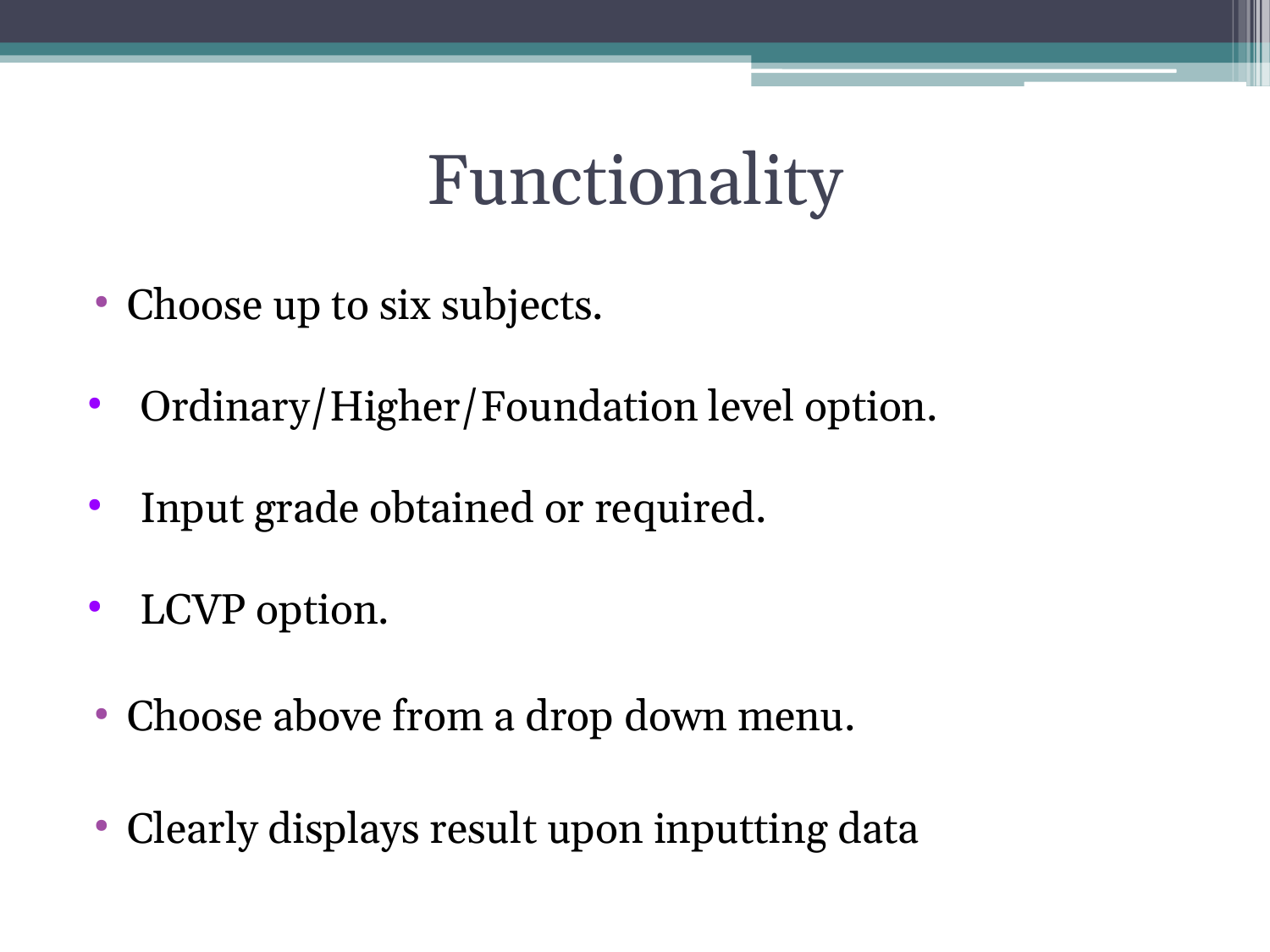

# Functionality
Choose up to six subjects.

Ordinary/Higher/Foundation level option.

Input grade obtained or required.

LCVP option.

Choose above from a drop down menu.

Clearly displays result upon inputting data